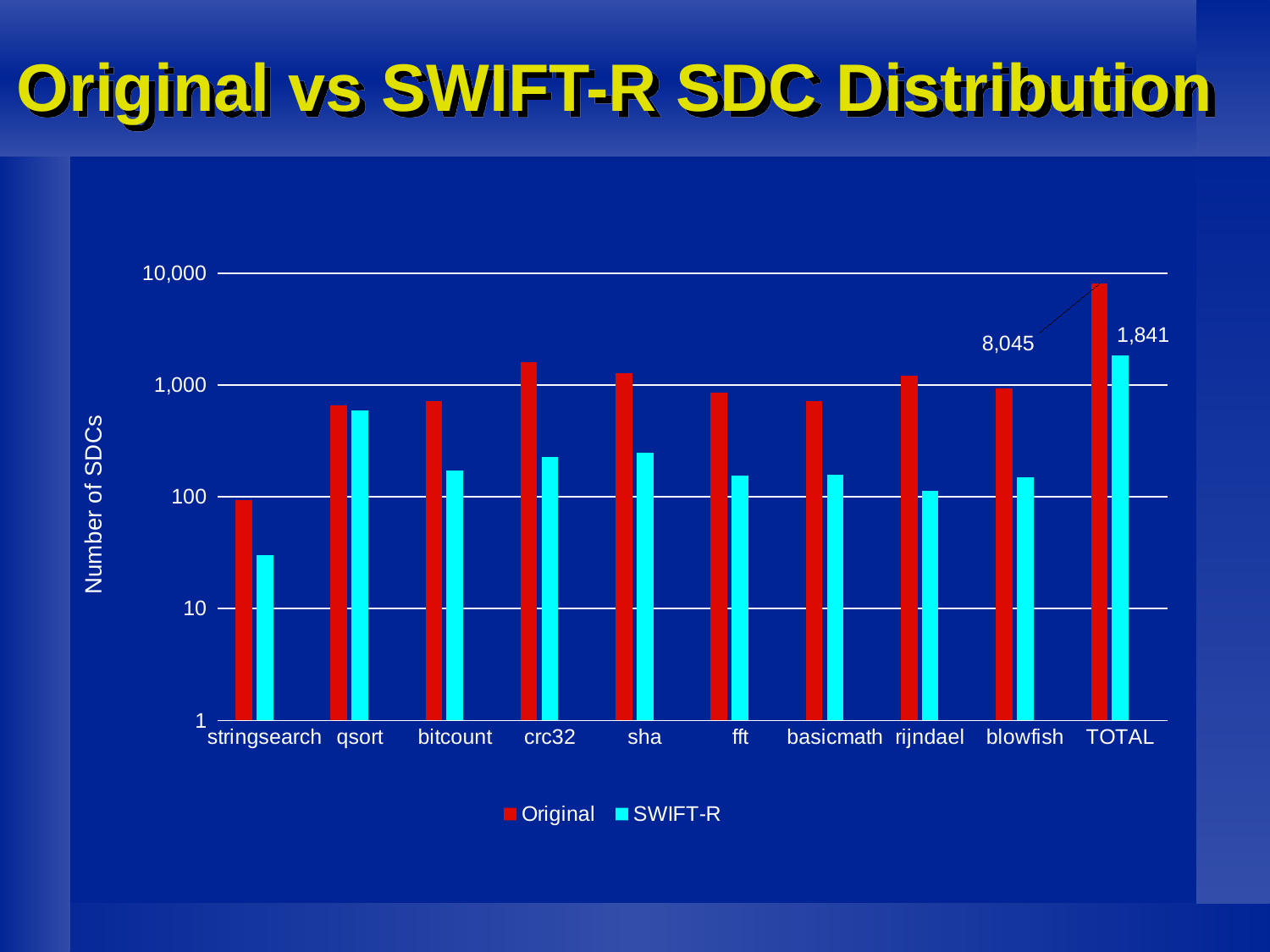

# Original vs SWIFT-R SDC Distribution

### Chart

| Category | Original | SWIFT-R | InCheck |
|---|---|---|---|
| stringsearch | 92.8 | 30.2 | 0.0 |
| qsort | 663.4000000000001 | 588.4 | 0.0 |
| bitcount | 711.9999999999999 | 173.2 | 0.0 |
| crc32 | 1598.8 | 227.2 | 0.0 |
| sha | 1274.6000000000001 | 246.6 | 0.0 |
| fft | 851.3999999999999 | 155.6 | 0.0 |
| basicmath | 718.8000000000001 | 156.4 | 0.0 |
| rijndael | 1205.4 | 112.80000000000001 | 0.0 |
| blowfish | 927.9999999999999 | 150.8 | 0.0 |
| TOTAL | 8045.200000000001 | 1841.1999999999998 | 0.0 |